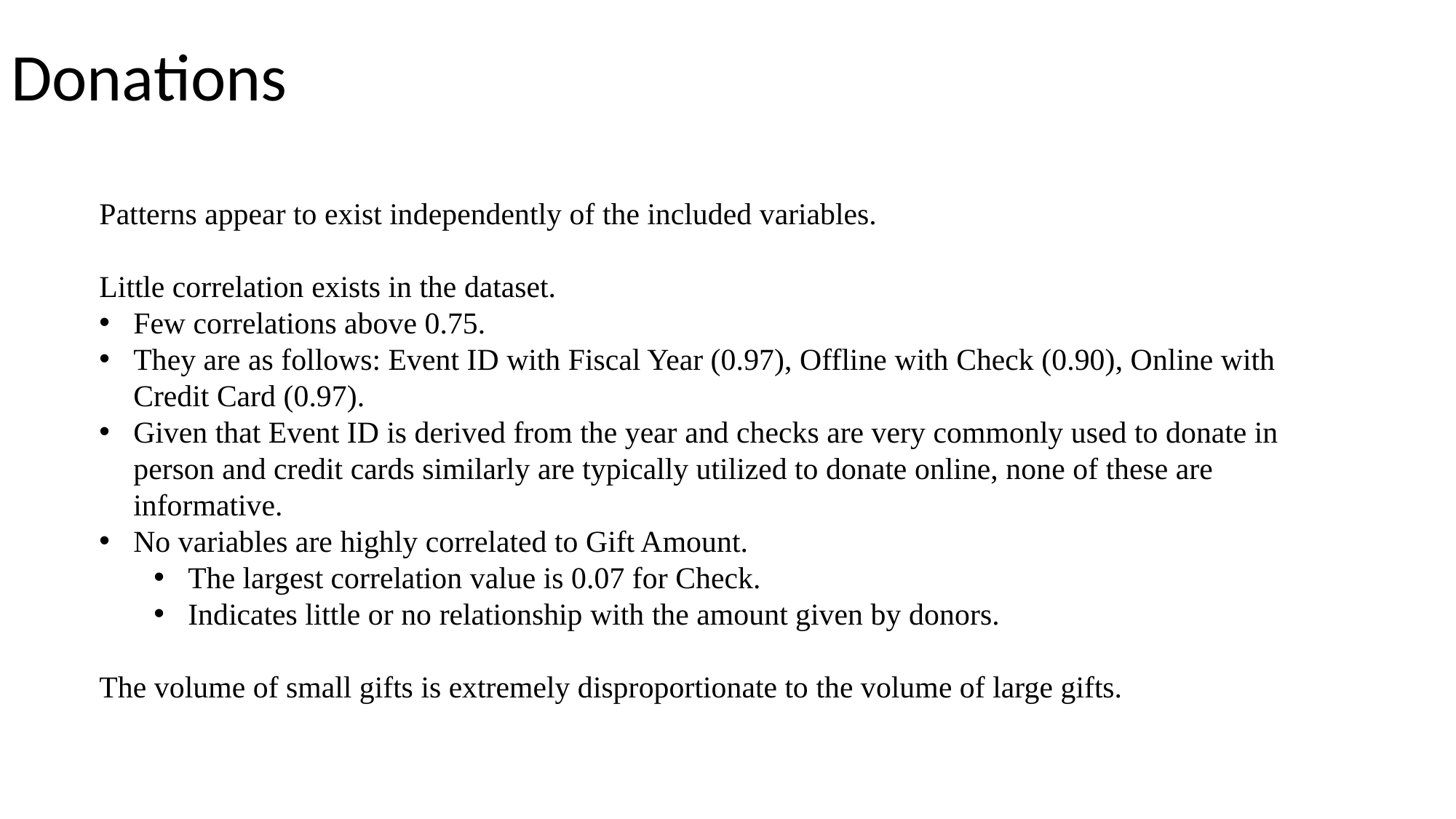

# Donations
Patterns appear to exist independently of the included variables.

Little correlation exists in the dataset.
Few correlations above 0.75.
They are as follows: Event ID with Fiscal Year (0.97), Offline with Check (0.90), Online with Credit Card (0.97).
Given that Event ID is derived from the year and checks are very commonly used to donate in person and credit cards similarly are typically utilized to donate online, none of these are informative.
No variables are highly correlated to Gift Amount.
The largest correlation value is 0.07 for Check.
Indicates little or no relationship with the amount given by donors.

The volume of small gifts is extremely disproportionate to the volume of large gifts.